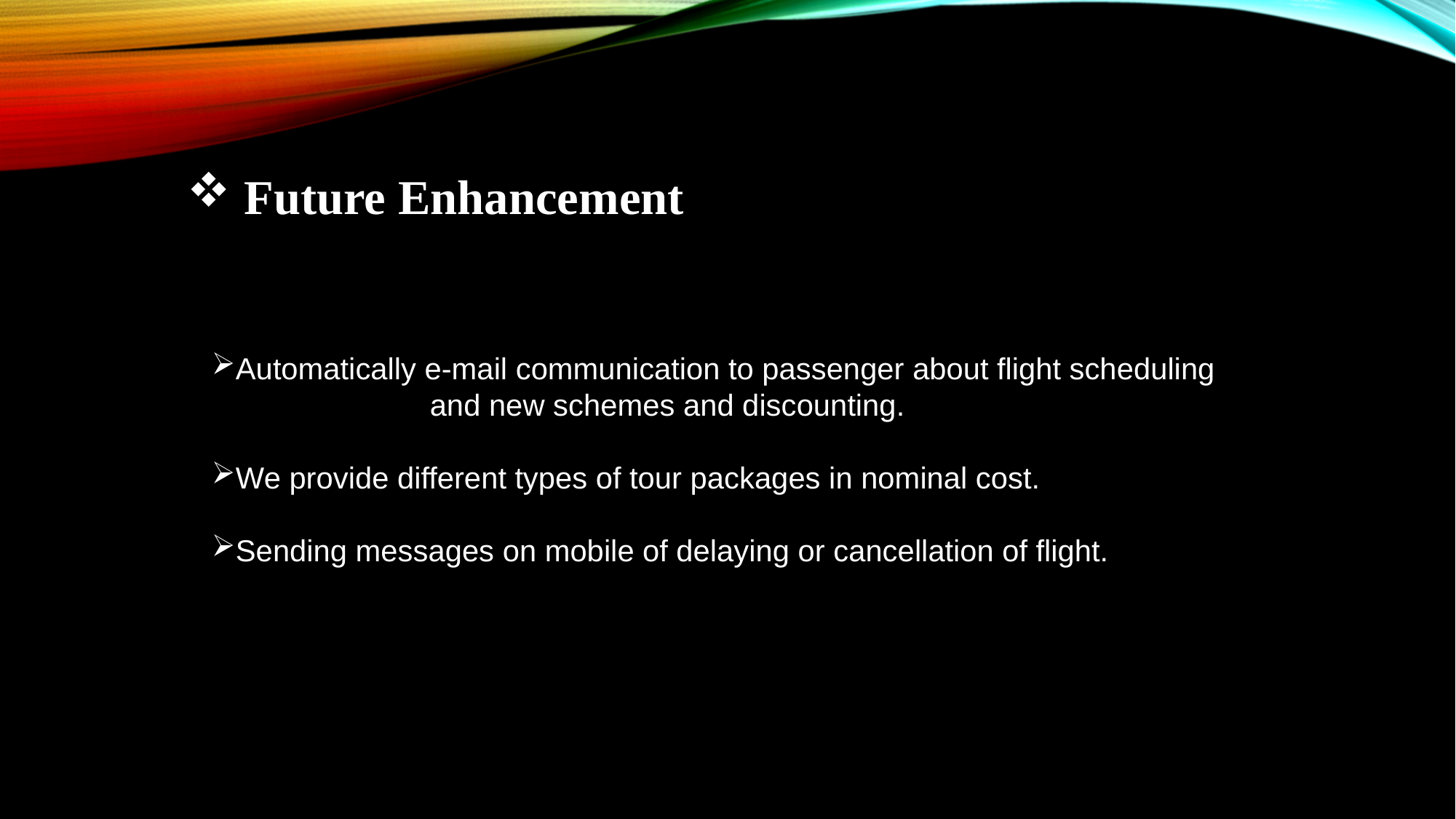

Future Enhancement
Automatically e-mail communication to passenger about flight scheduling
		and new schemes and discounting.

We provide different types of tour packages in nominal cost.

Sending messages on mobile of delaying or cancellation of flight.